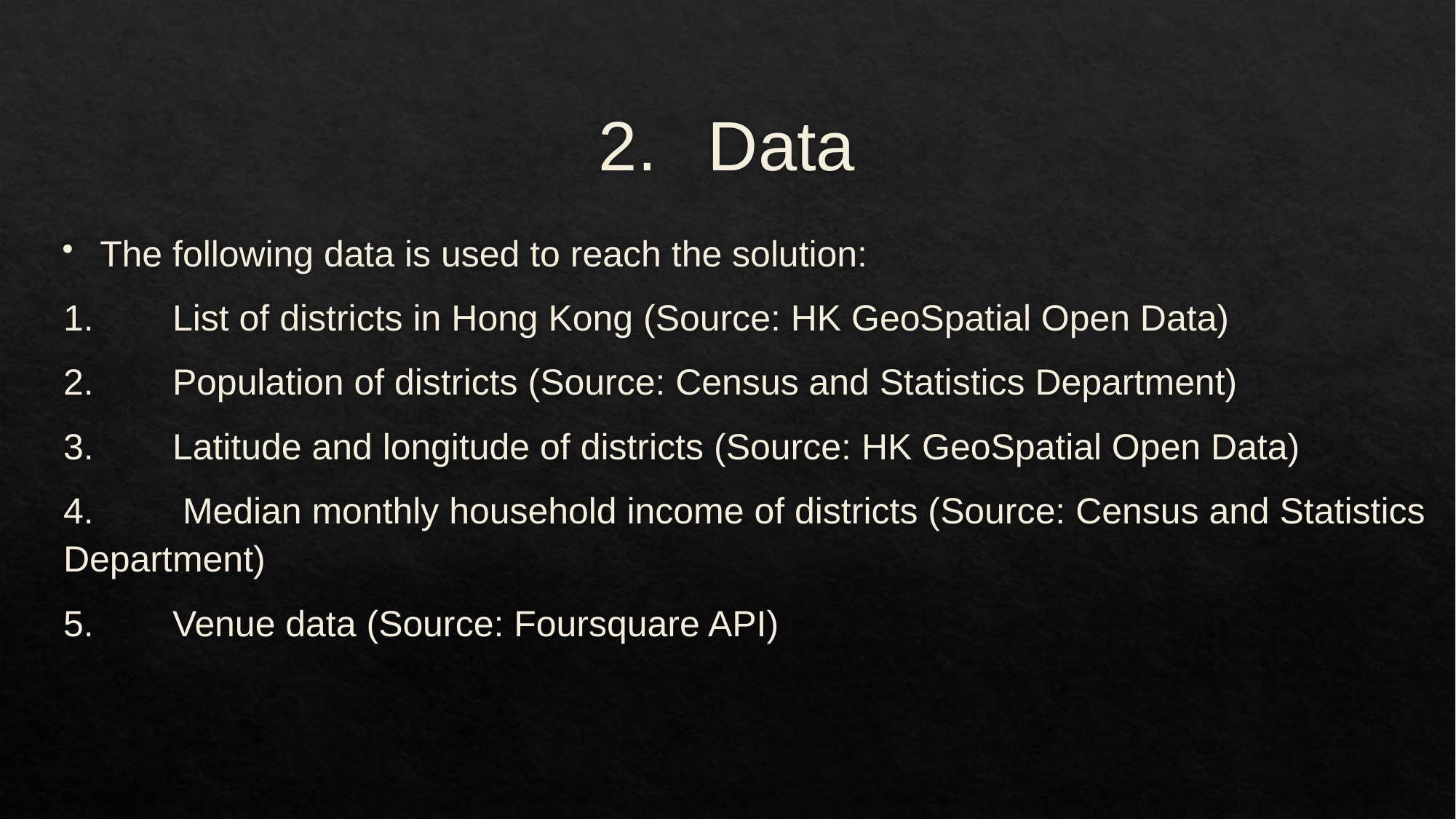

# 2.	Data
The following data is used to reach the solution:
1.	List of districts in Hong Kong (Source: HK GeoSpatial Open Data)
2.	Population of districts (Source: Census and Statistics Department)
3.	Latitude and longitude of districts (Source: HK GeoSpatial Open Data)
4.	 Median monthly household income of districts (Source: Census and Statistics Department)
5.	Venue data (Source: Foursquare API)